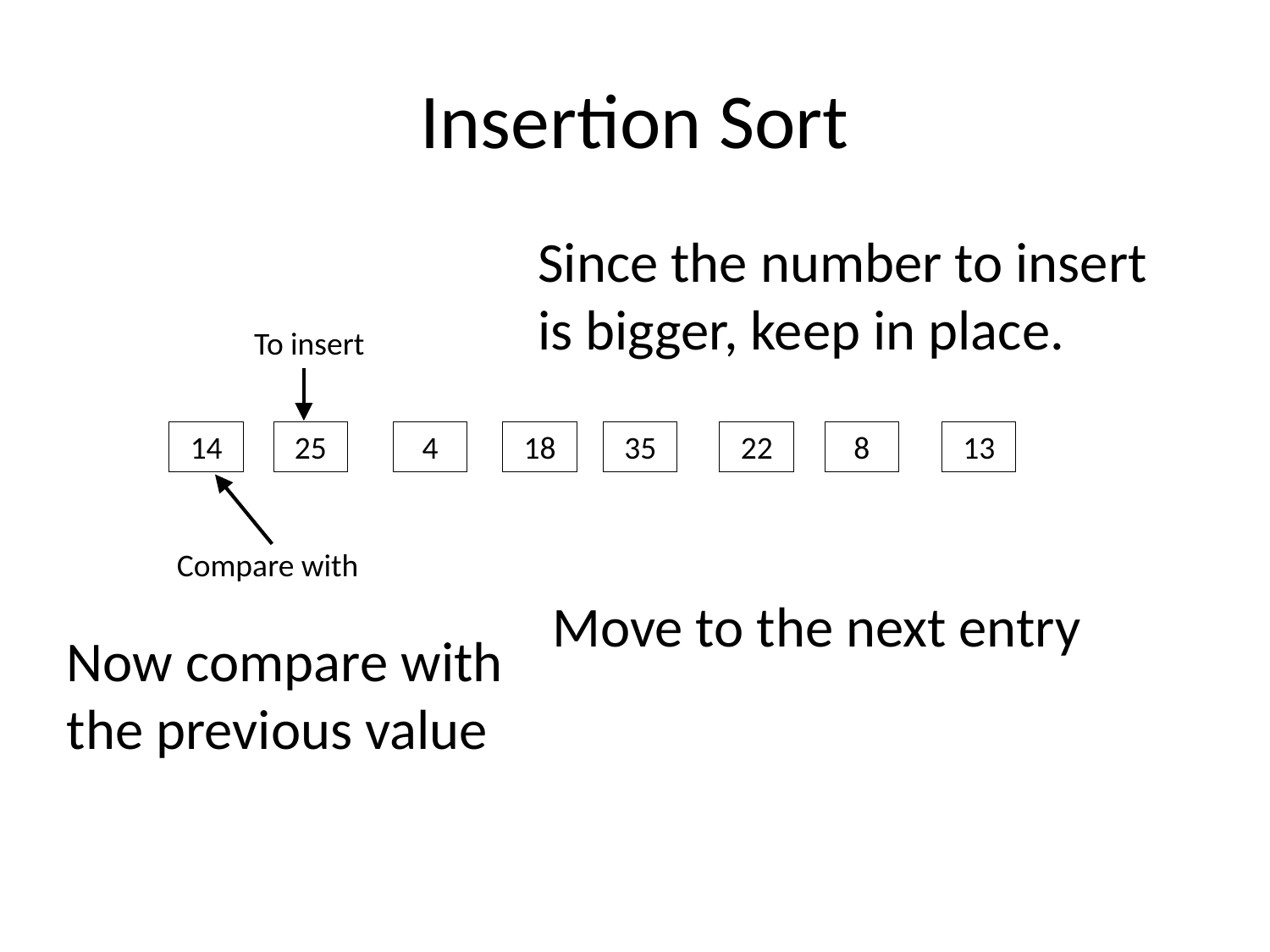

# Insertion Sort
Since the number to insert is bigger, keep in place.

To insert
14
25
4
18
35
22
8
13
Compare with
Move to the next entry
Now compare with the previous value